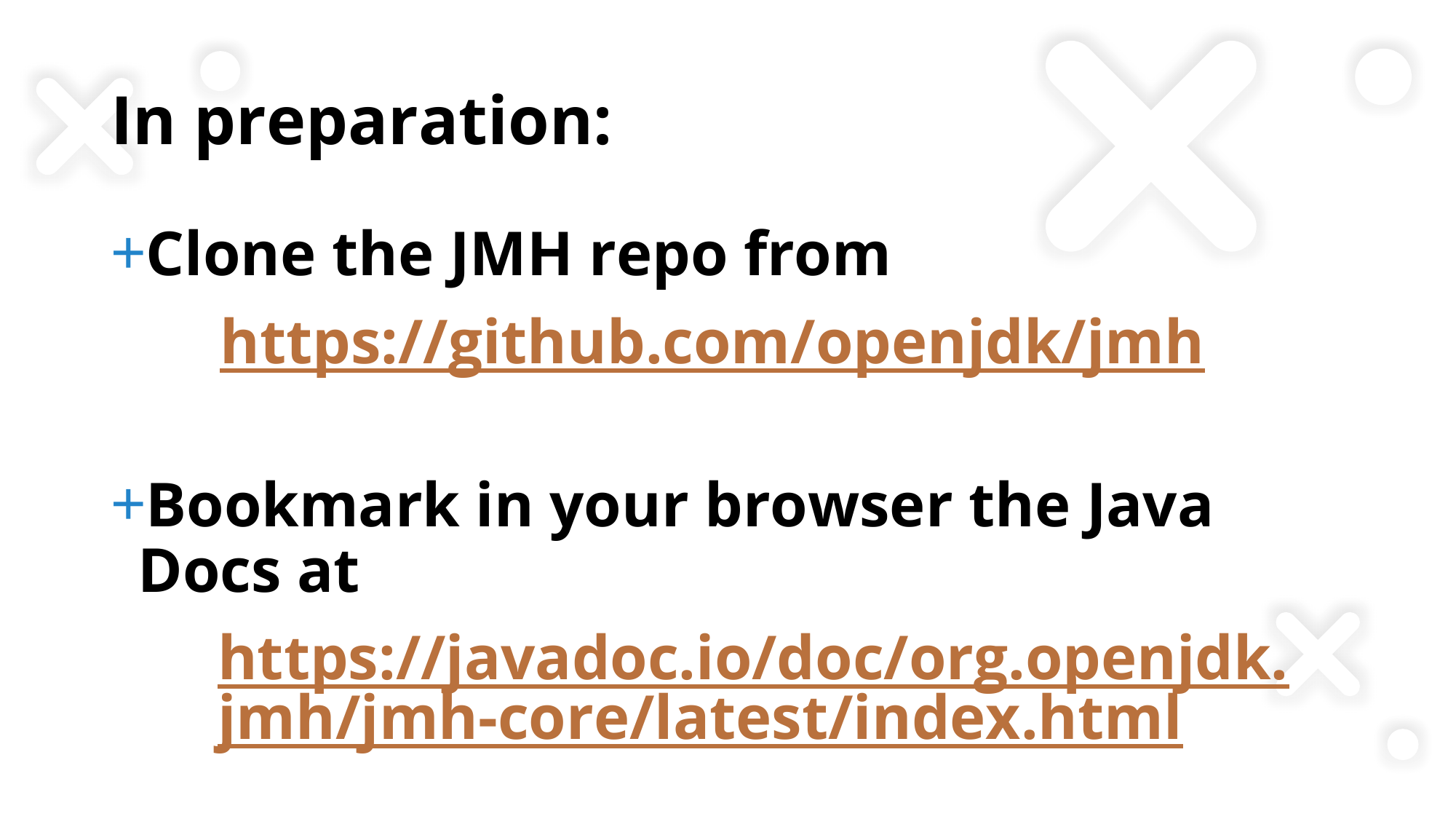

# In preparation:
Clone the JMH repo from
 	https://github.com/openjdk/jmh

Bookmark in your browser the Java  Docs at
https://javadoc.io/doc/org.openjdk.jmh/jmh-core/latest/index.html